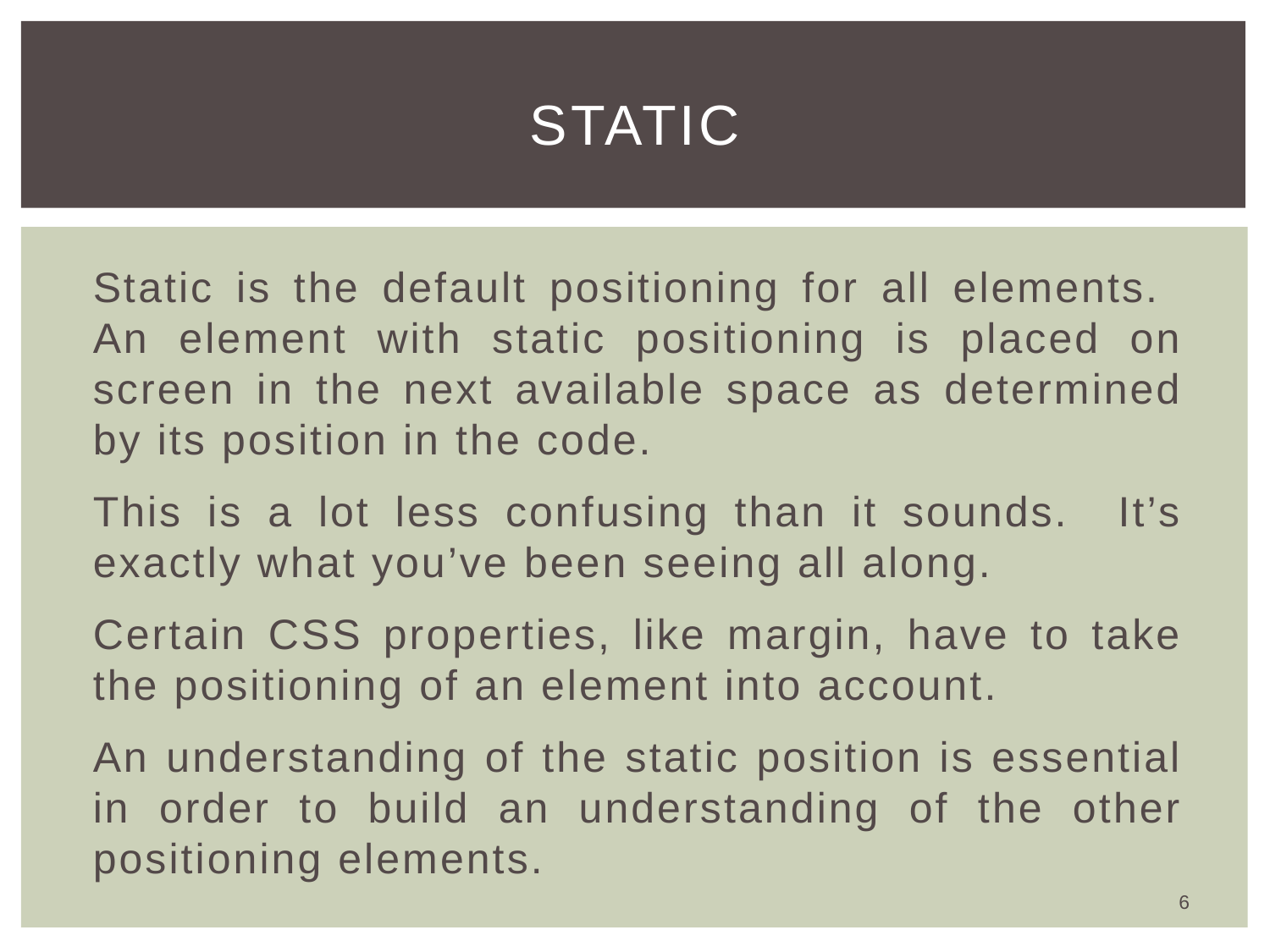

# Static
Static is the default positioning for all elements.  An element with static positioning is placed on screen in the next available space as determined by its position in the code.
This is a lot less confusing than it sounds.  It’s exactly what you’ve been seeing all along.
Certain CSS properties, like margin, have to take the positioning of an element into account.
An understanding of the static position is essential in order to build an understanding of the other positioning elements.
6